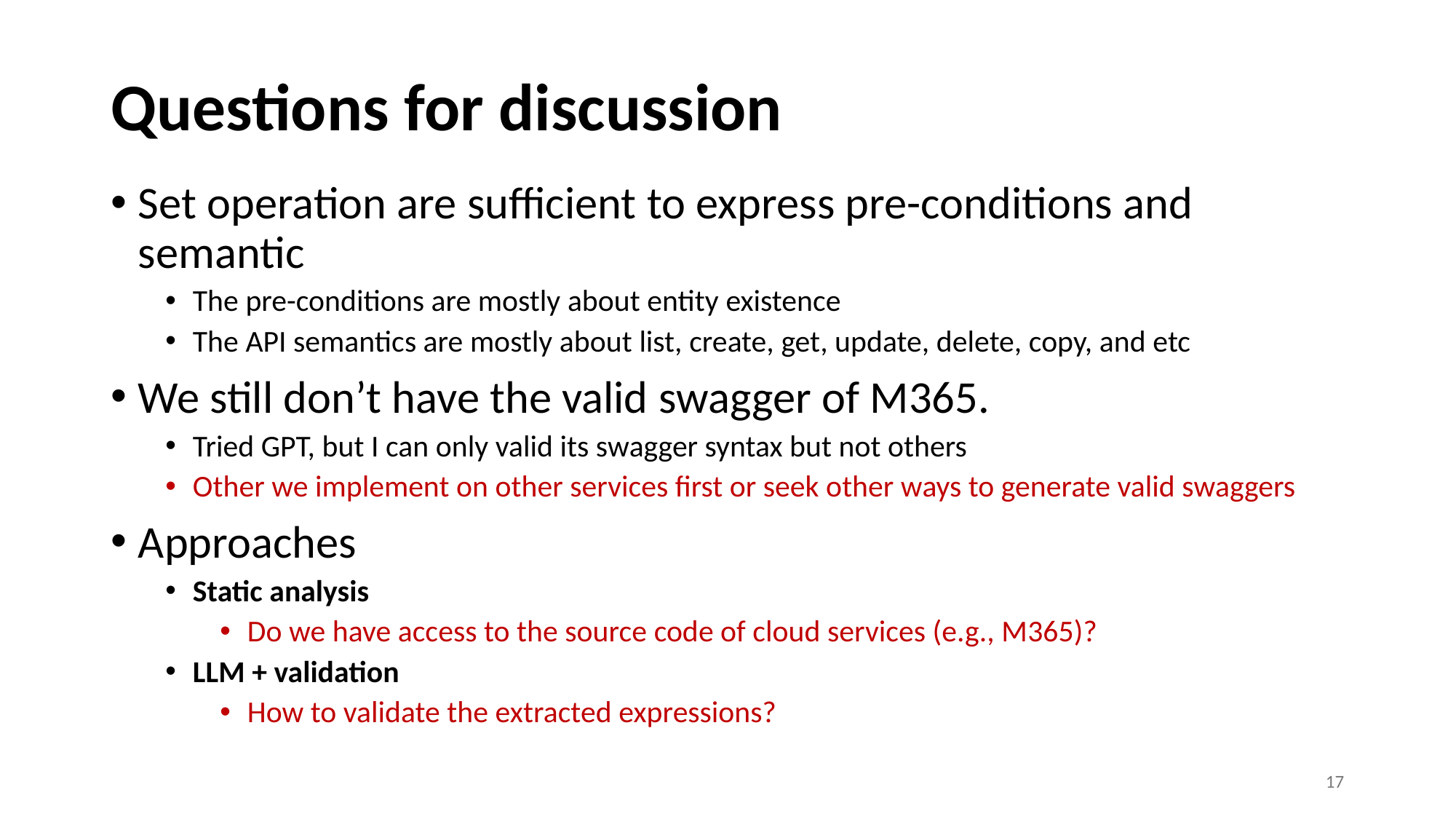

# Questions for discussion
Set operation are sufficient to express pre-conditions and semantic
The pre-conditions are mostly about entity existence
The API semantics are mostly about list, create, get, update, delete, copy, and etc
We still don’t have the valid swagger of M365.
Tried GPT, but I can only valid its swagger syntax but not others
Other we implement on other services first or seek other ways to generate valid swaggers
Approaches
Static analysis
Do we have access to the source code of cloud services (e.g., M365)?
LLM + validation
How to validate the extracted expressions?

17